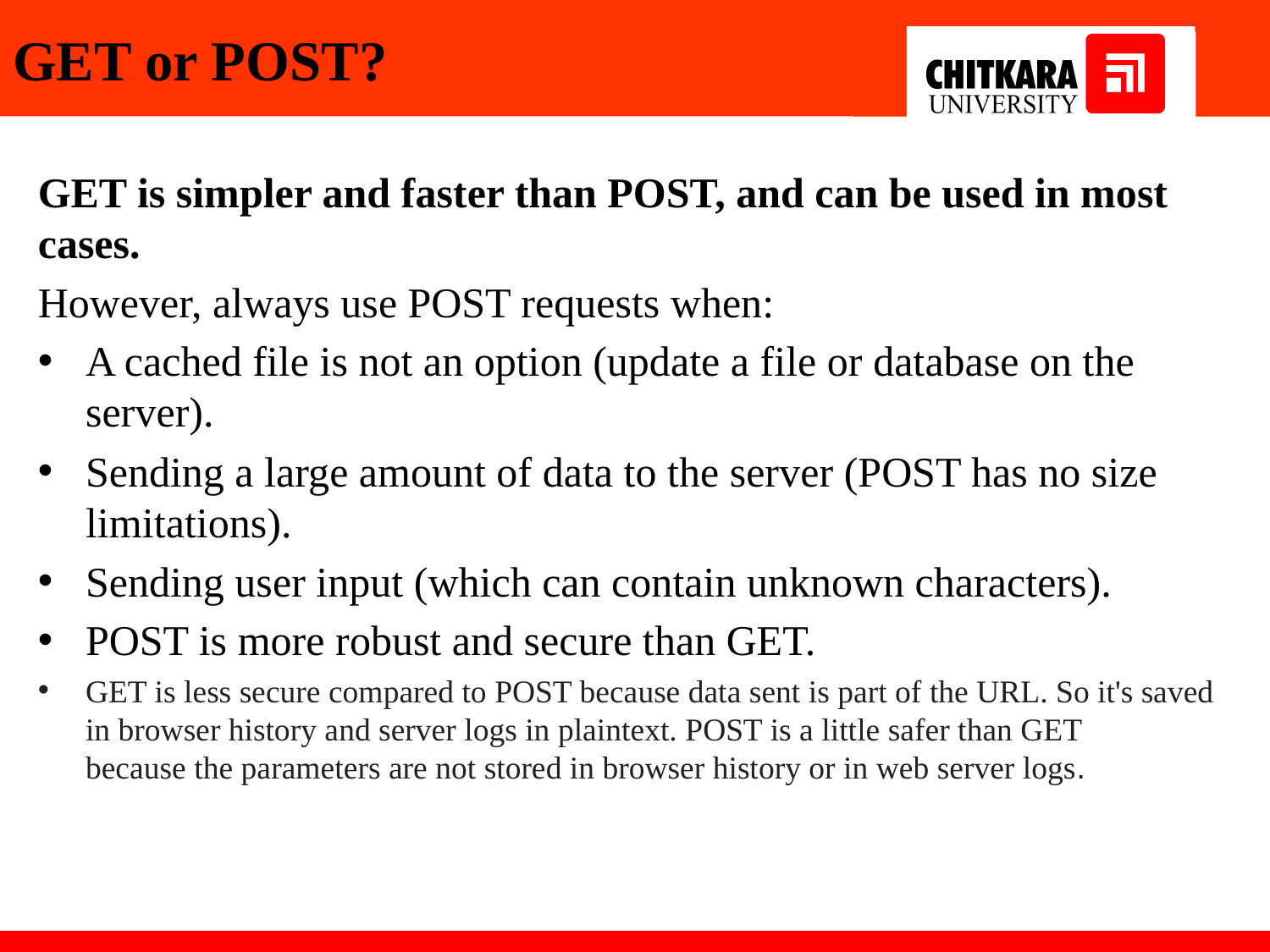

# GET or POST?
GET is simpler and faster than POST, and can be used in most cases.
However, always use POST requests when:
A cached file is not an option (update a file or database on the server).
Sending a large amount of data to the server (POST has no size limitations).
Sending user input (which can contain unknown characters).
POST is more robust and secure than GET.
GET is less secure compared to POST because data sent is part of the URL. So it's saved in browser history and server logs in plaintext. POST is a little safer than GET because the parameters are not stored in browser history or in web server logs.